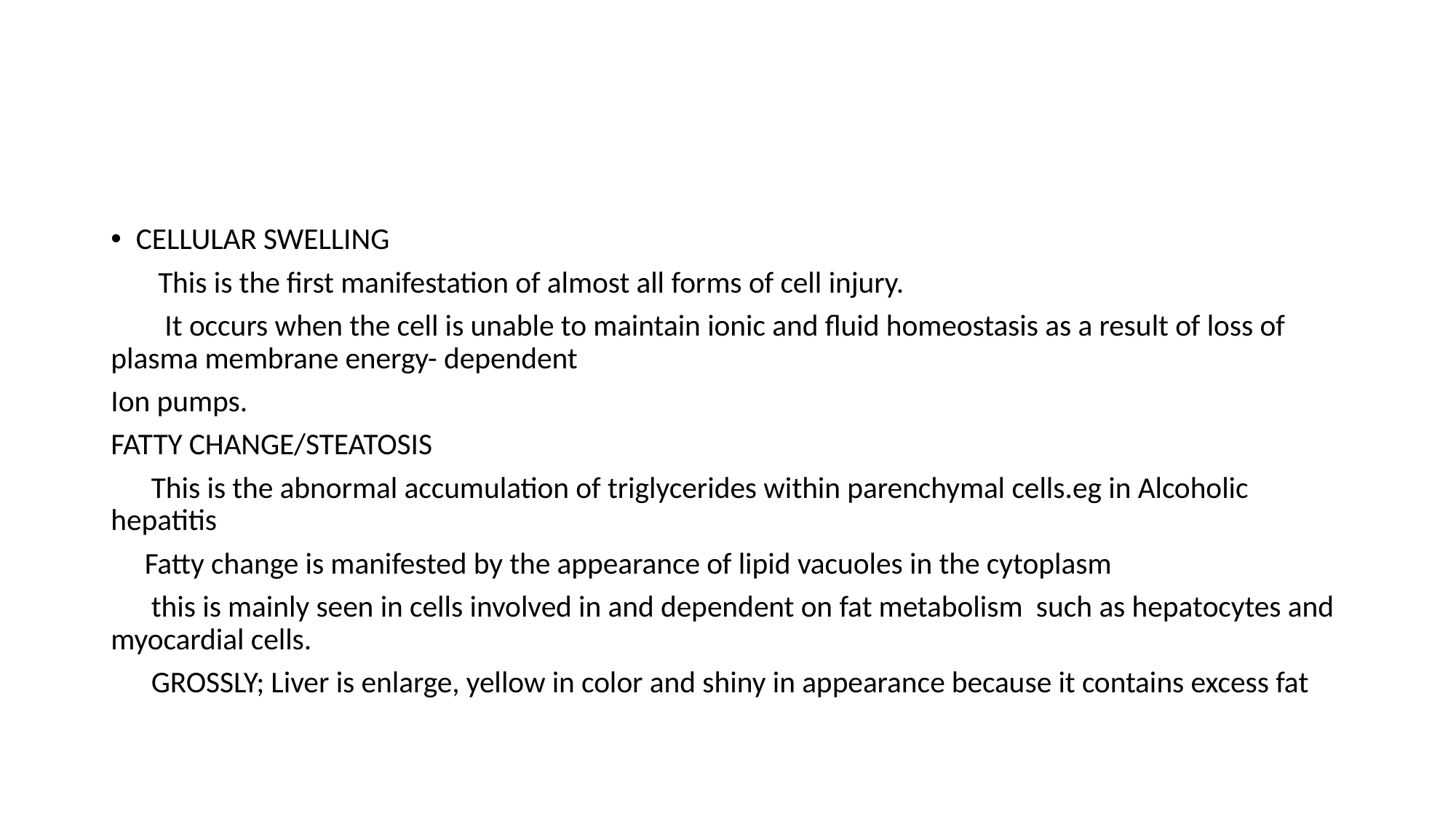

#
CELLULAR SWELLING
       This is the first manifestation of almost all forms of cell injury.
        It occurs when the cell is unable to maintain ionic and fluid homeostasis as a result of loss of plasma membrane energy- dependent
Ion pumps.
FATTY CHANGE/STEATOSIS
      This is the abnormal accumulation of triglycerides within parenchymal cells.eg in Alcoholic hepatitis
     Fatty change is manifested by the appearance of lipid vacuoles in the cytoplasm
      this is mainly seen in cells involved in and dependent on fat metabolism  such as hepatocytes and myocardial cells.
      GROSSLY; Liver is enlarge, yellow in color and shiny in appearance because it contains excess fat